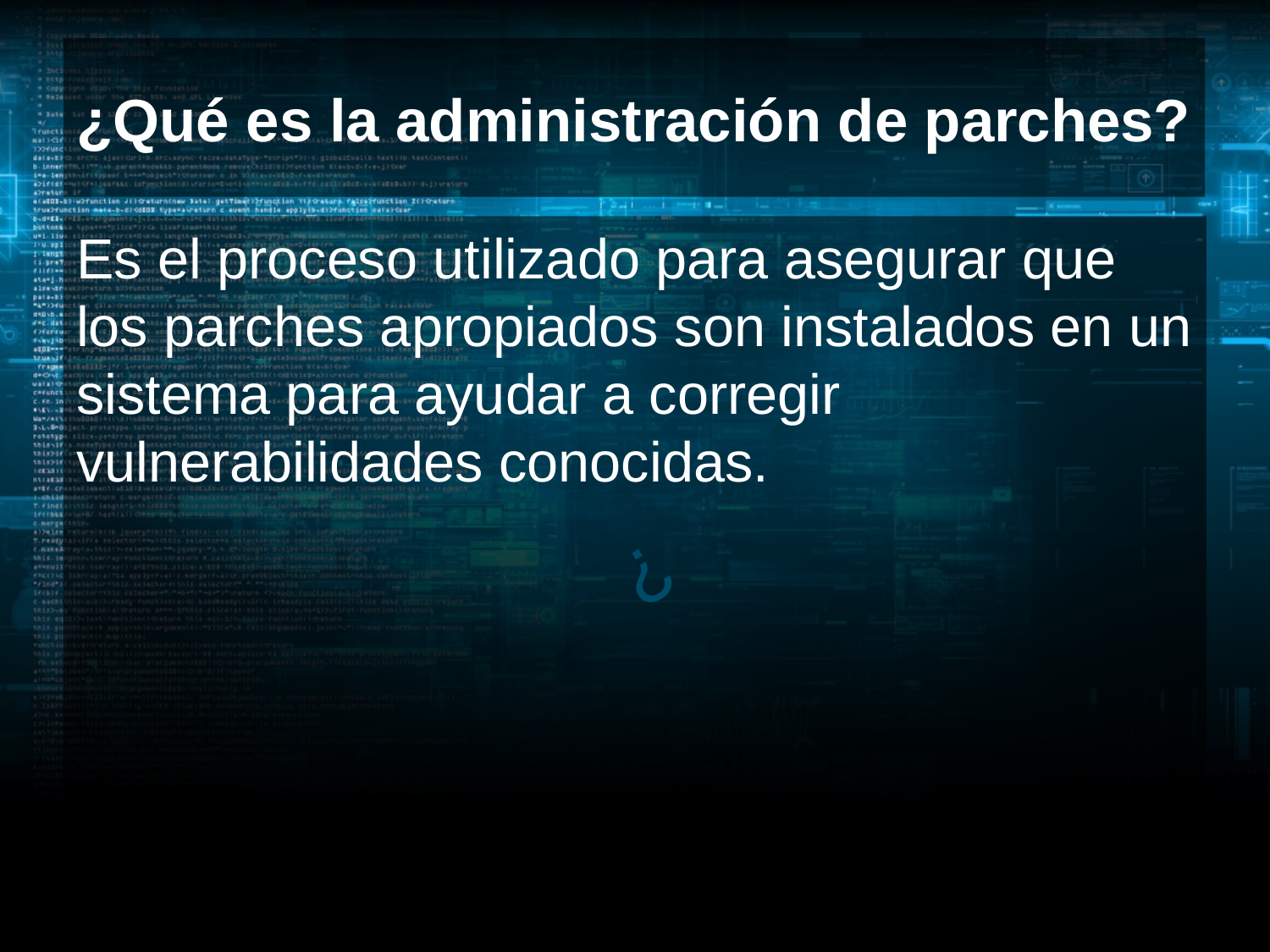

# ¿Qué es la administración de parches?
Es el proceso utilizado para asegurar que los parches apropiados son instalados en un sistema para ayudar a corregir vulnerabilidades conocidas.
¿